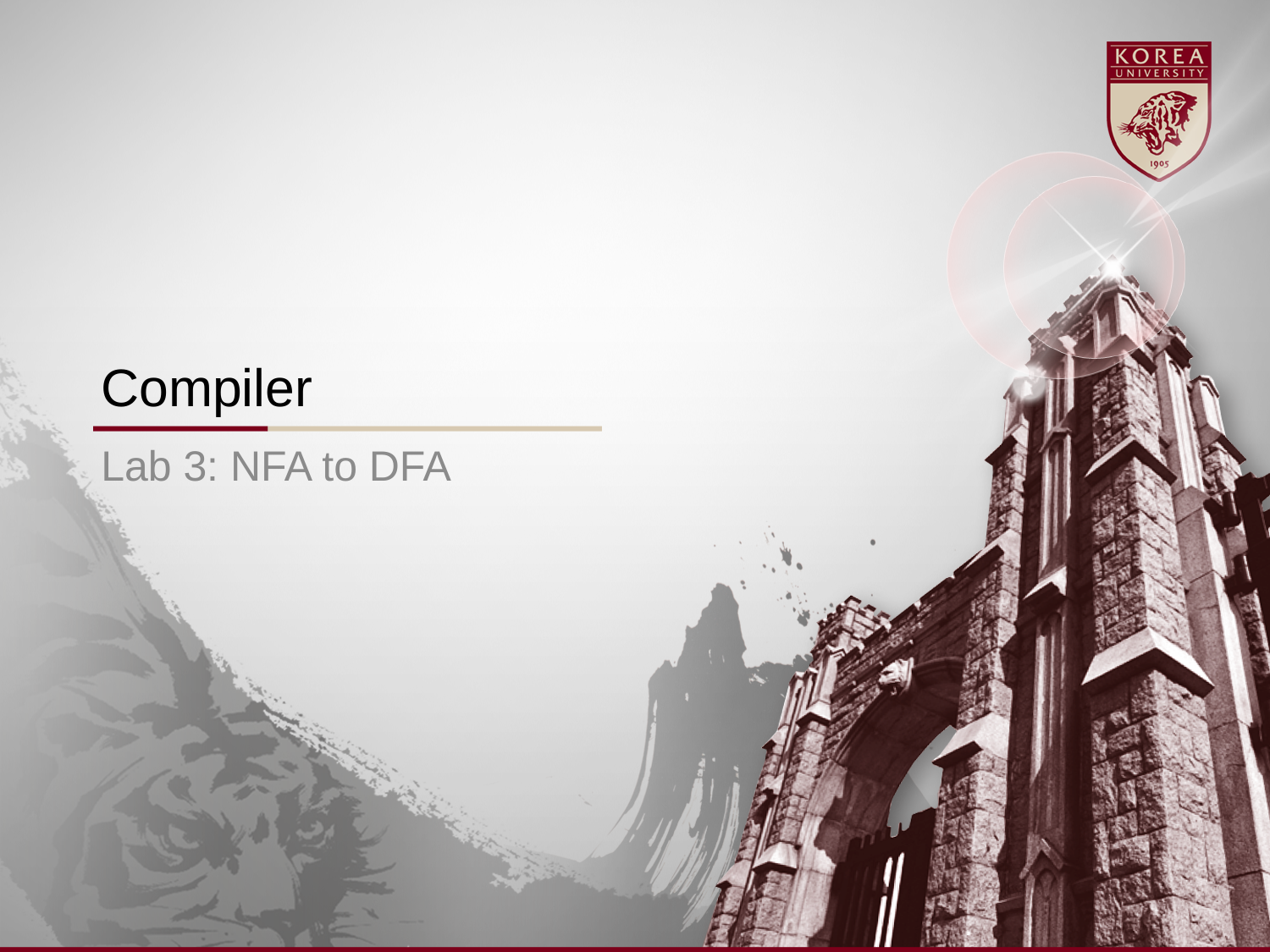

# Compiler
Lab 3: NFA to DFA